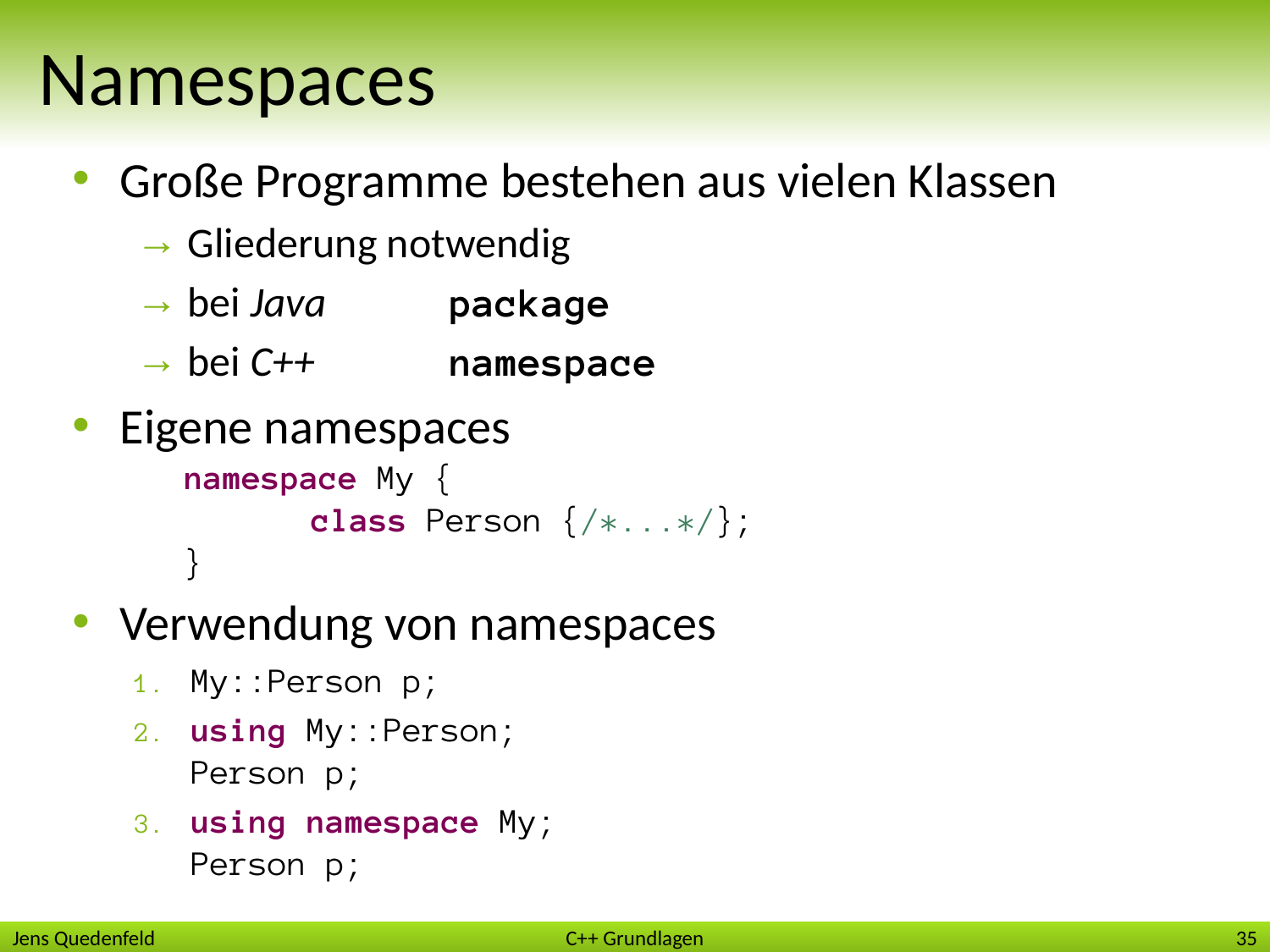

# Namespaces
Große Programme bestehen aus vielen Klassen
 Gliederung notwendig
 bei Java	package
 bei C++	namespace
Eigene namespaces
namespace My {
	class Person {/*...*/};
}
Verwendung von namespaces
 My::Person p;
 using My::Person;
 Person p;
 using namespace My;
 Person p;